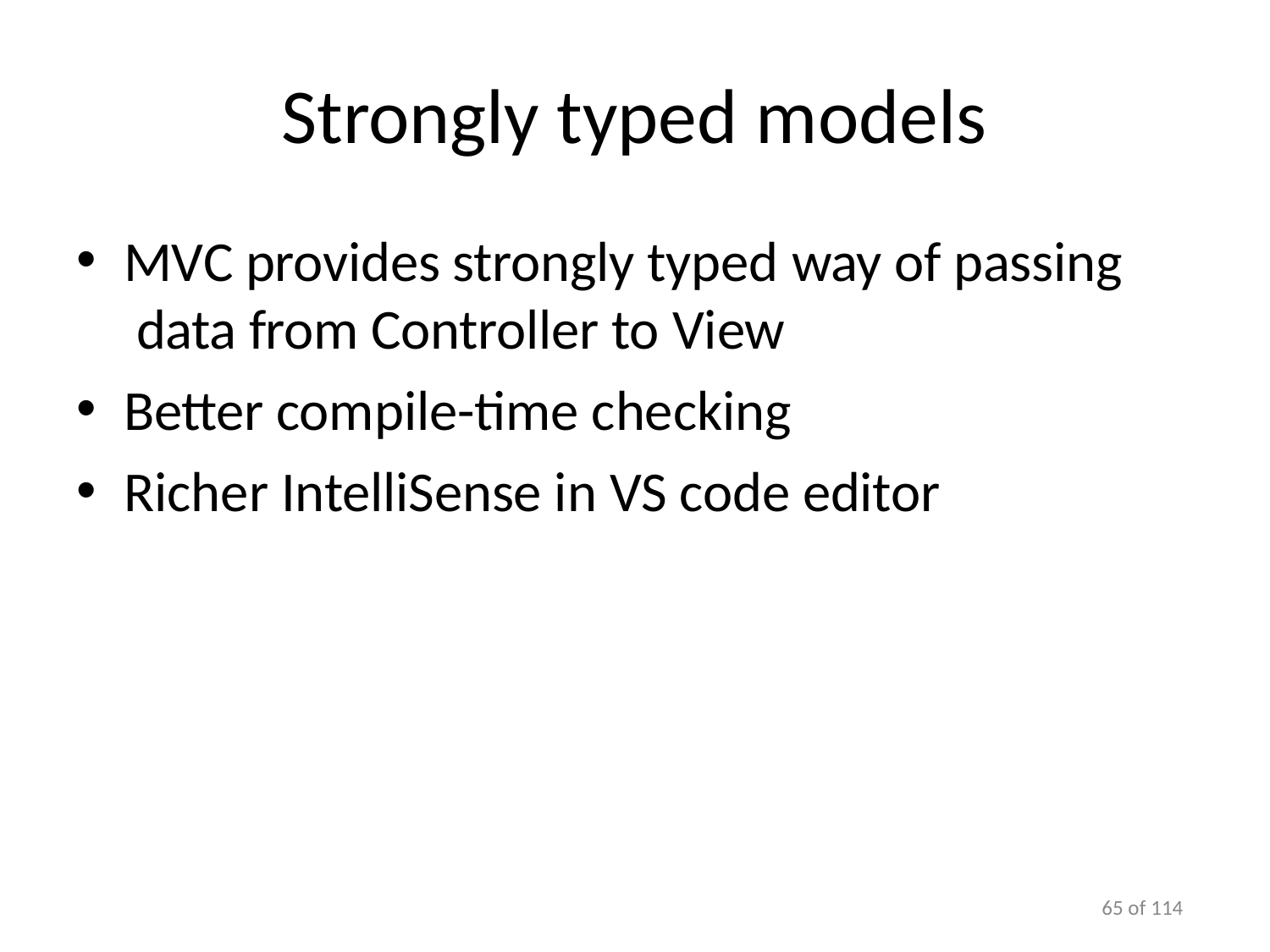

# Strongly typed models
MVC provides strongly typed way of passing  data from Controller to View
Better compile-time checking
Richer IntelliSense in VS code editor
65 of 114